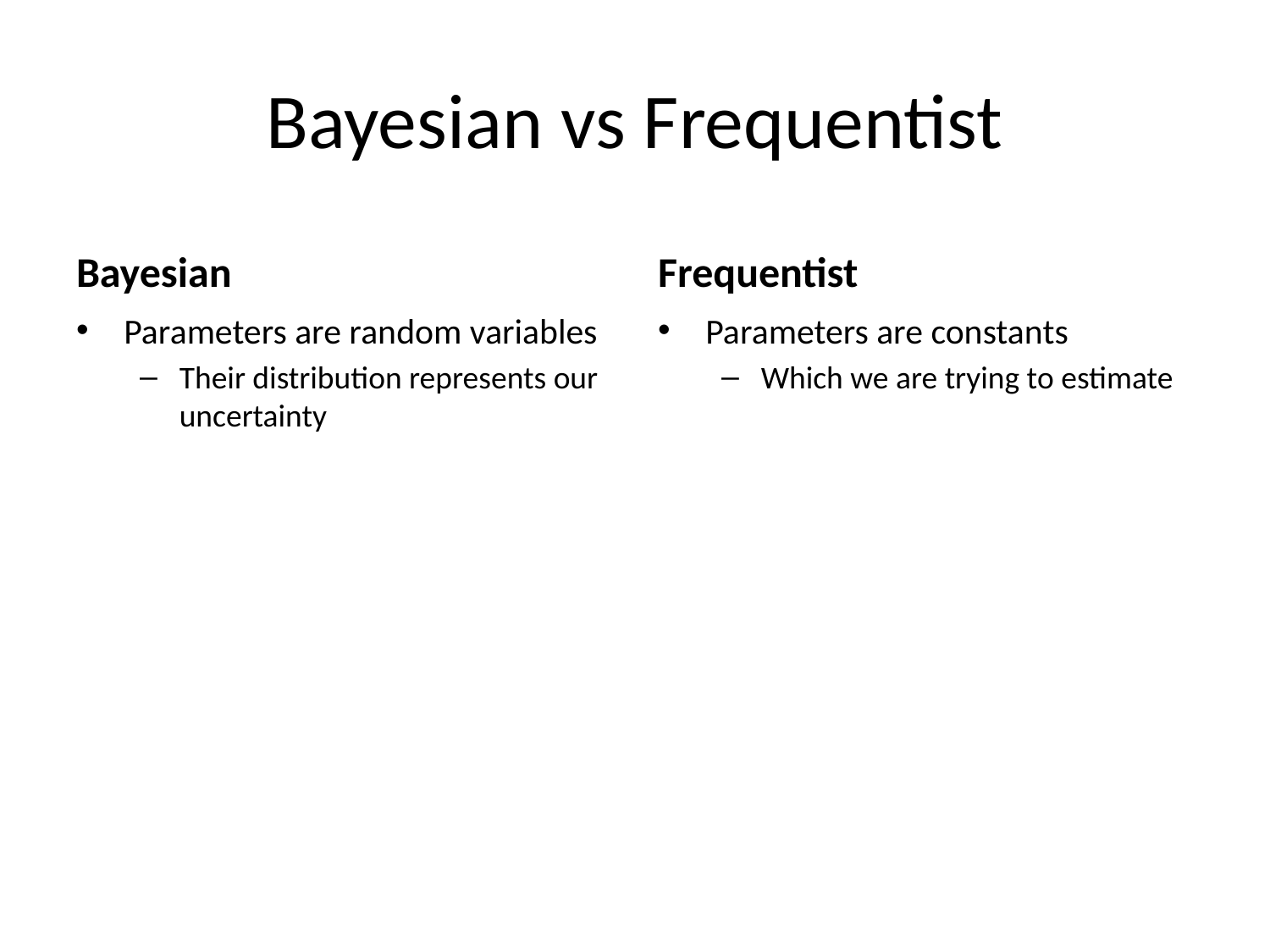

# Bayesian vs Frequentist
Bayesian
Frequentist
Parameters are random variables
Their distribution represents our uncertainty
Parameters are constants
Which we are trying to estimate